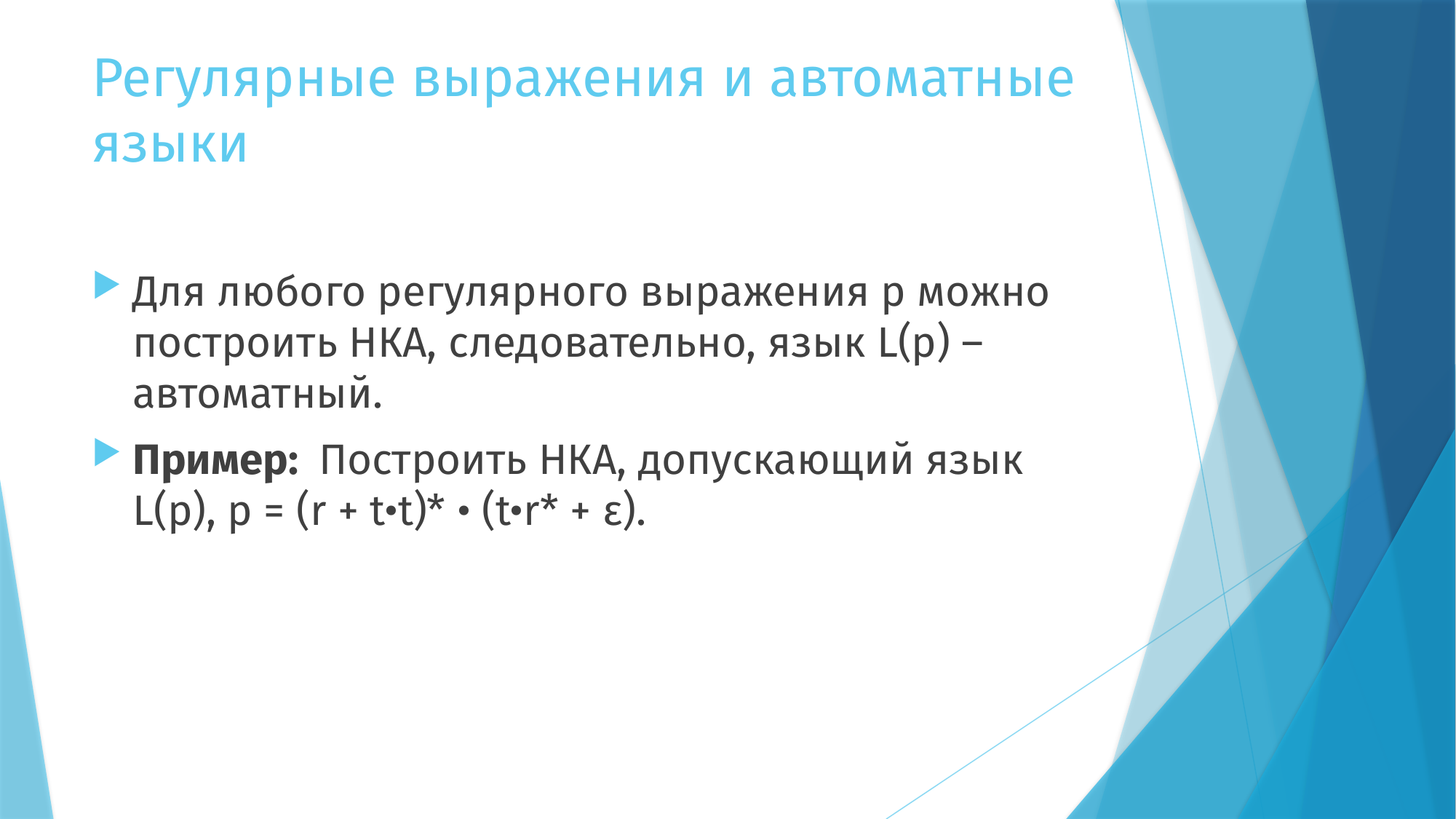

# Регулярные выражения и автоматные языки
Для любого регулярного выражения p можно построить НКА, следовательно, язык L(p) – автоматный.
Пример:  Построить НКА, допускающий язык L(p), p = (r + t•t)* • (t•r* + ε).